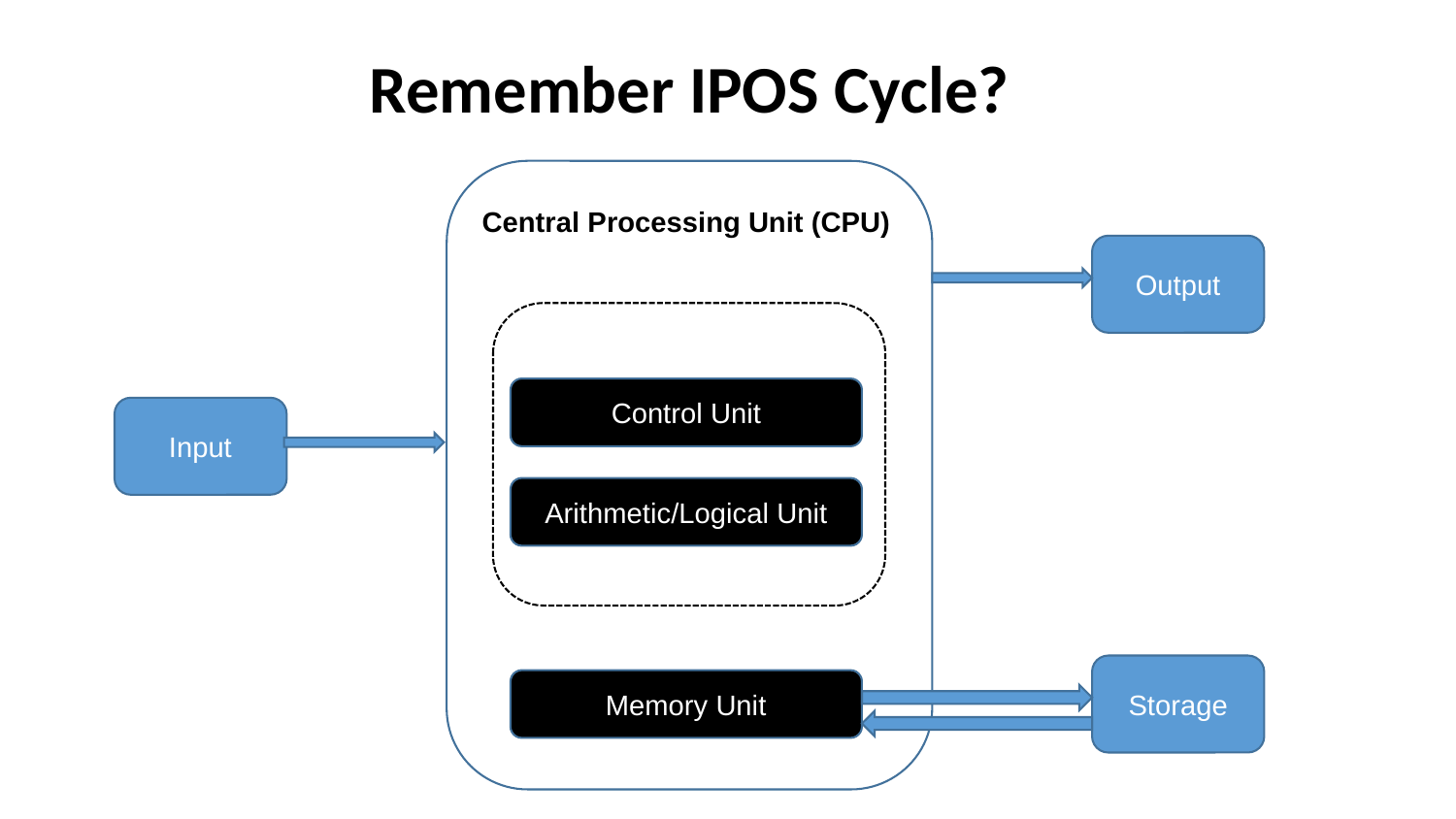

# Remember IPOS Cycle?

Central Processing Unit (CPU)
Output

Control Unit
Input

Arithmetic/Logical Unit
Storage
Memory Unit